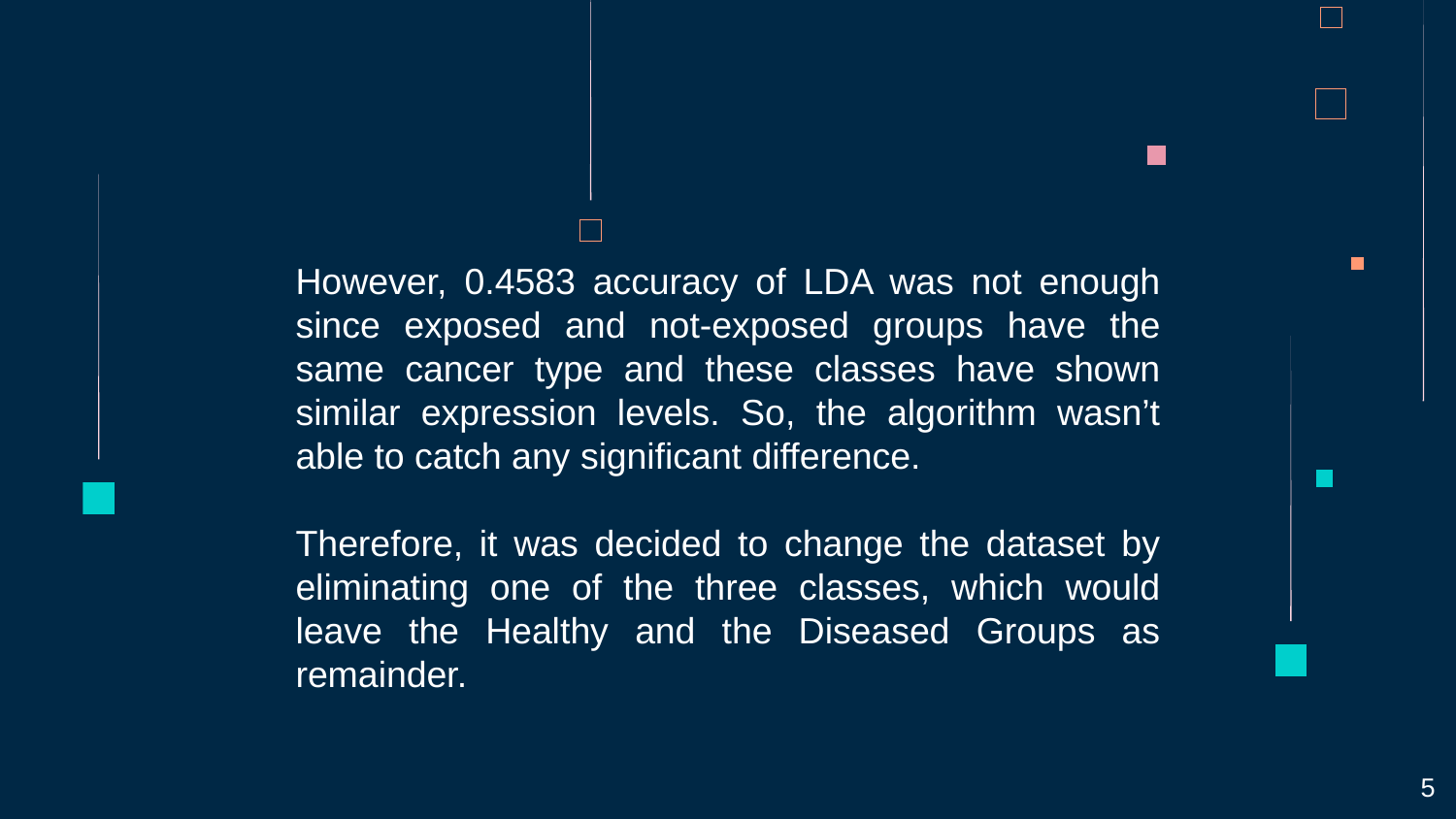

However, 0.4583 accuracy of LDA was not enough since exposed and not-exposed groups have the same cancer type and these classes have shown similar expression levels. So, the algorithm wasn’t able to catch any significant difference.

Therefore, it was decided to change the dataset by eliminating one of the three classes, which would leave the Healthy and the Diseased Groups as remainder.
5